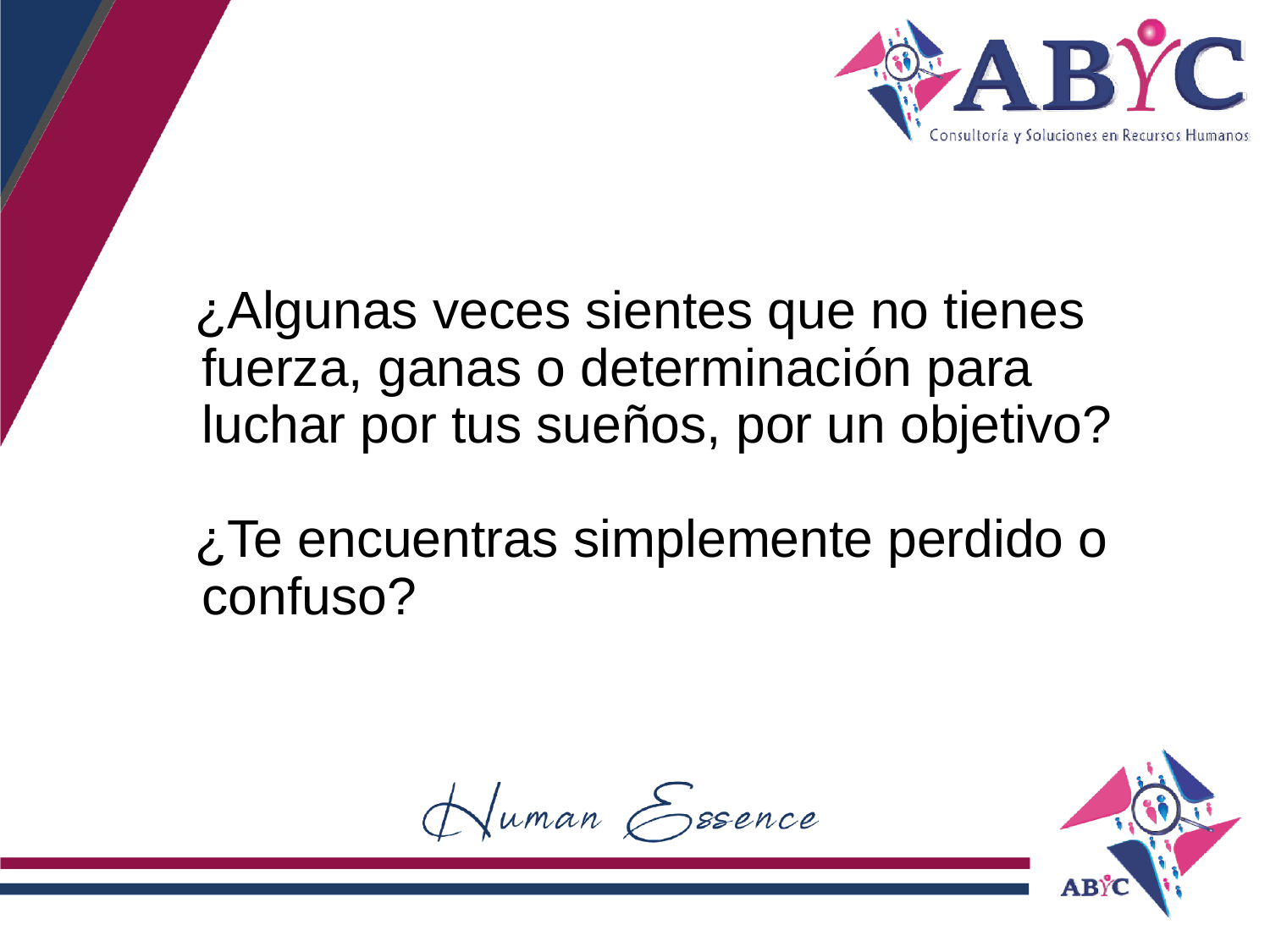

¿Algunas veces sientes que no tienes fuerza, ganas o determinación para luchar por tus sueños, por un objetivo?

¿Te encuentras simplemente perdido o confuso?